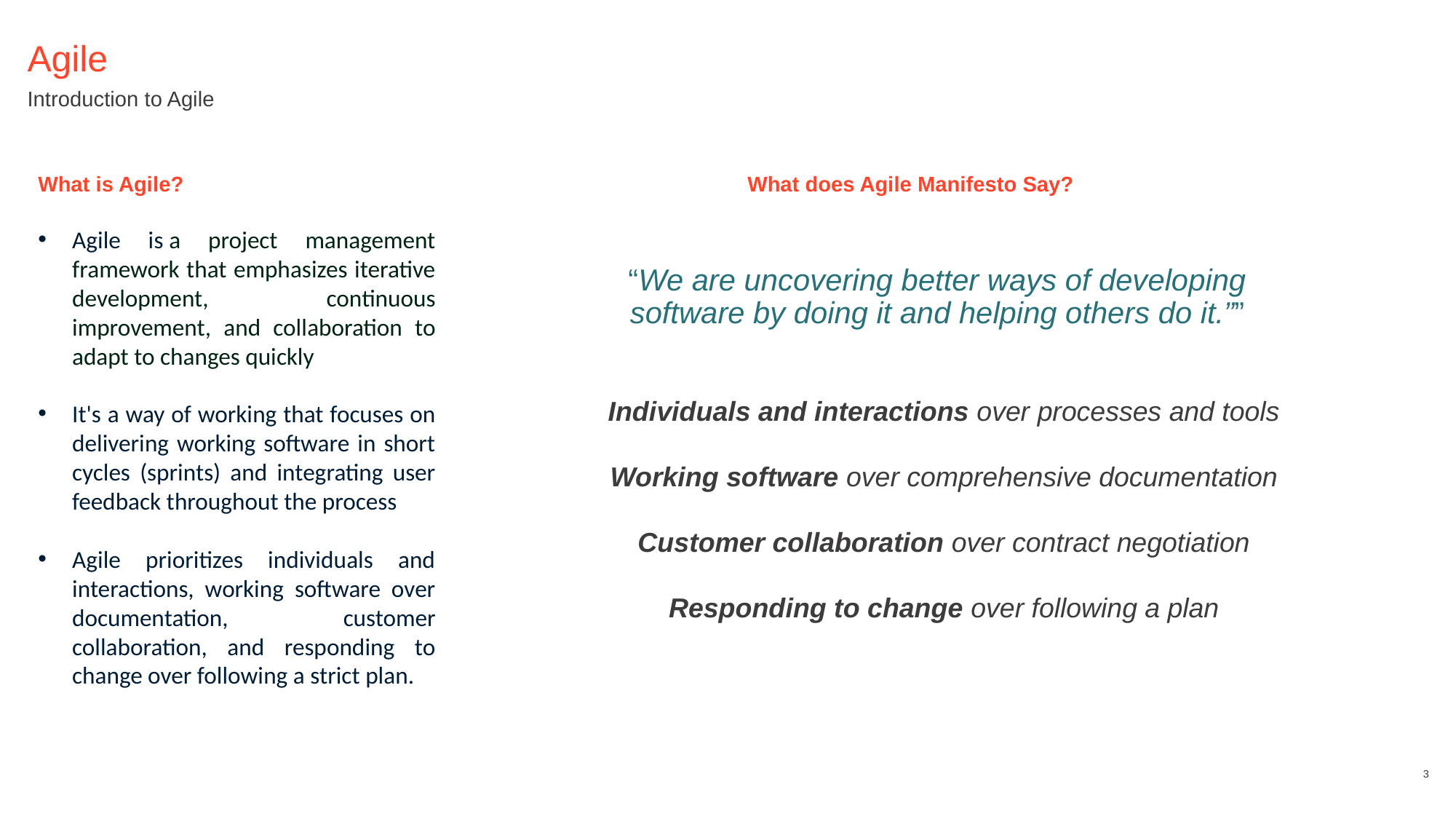

# Agile
Introduction to Agile
What is Agile?
What does Agile Manifesto Say?
Agile is a project management framework that emphasizes iterative development, continuous improvement, and collaboration to adapt to changes quickly

It's a way of working that focuses on delivering working software in short cycles (sprints) and integrating user feedback throughout the process

Agile prioritizes individuals and interactions, working software over documentation, customer collaboration, and responding to change over following a strict plan.

“We are uncovering better ways of developing software by doing it and helping others do it.””
Individuals and interactions over processes and tools
Working software over comprehensive documentation
Customer collaboration over contract negotiation
Responding to change over following a plan
3